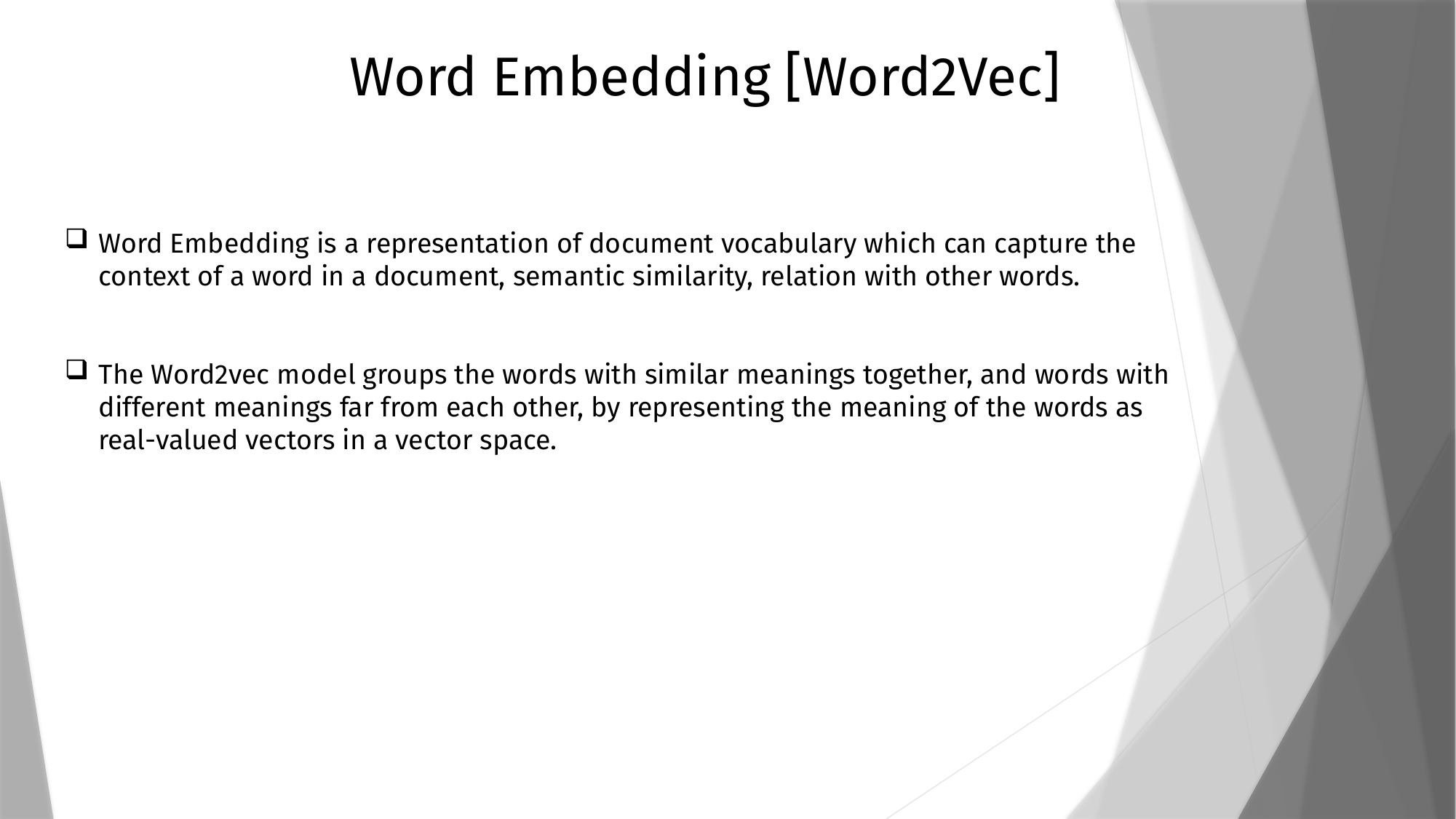

# Word Embedding [Word2Vec]
Word Embedding is a representation of document vocabulary which can capture the context of a word in a document, semantic similarity, relation with other words.

The Word2vec model groups the words with similar meanings together, and words with different meanings far from each other, by representing the meaning of the words as real-valued vectors in a vector space.